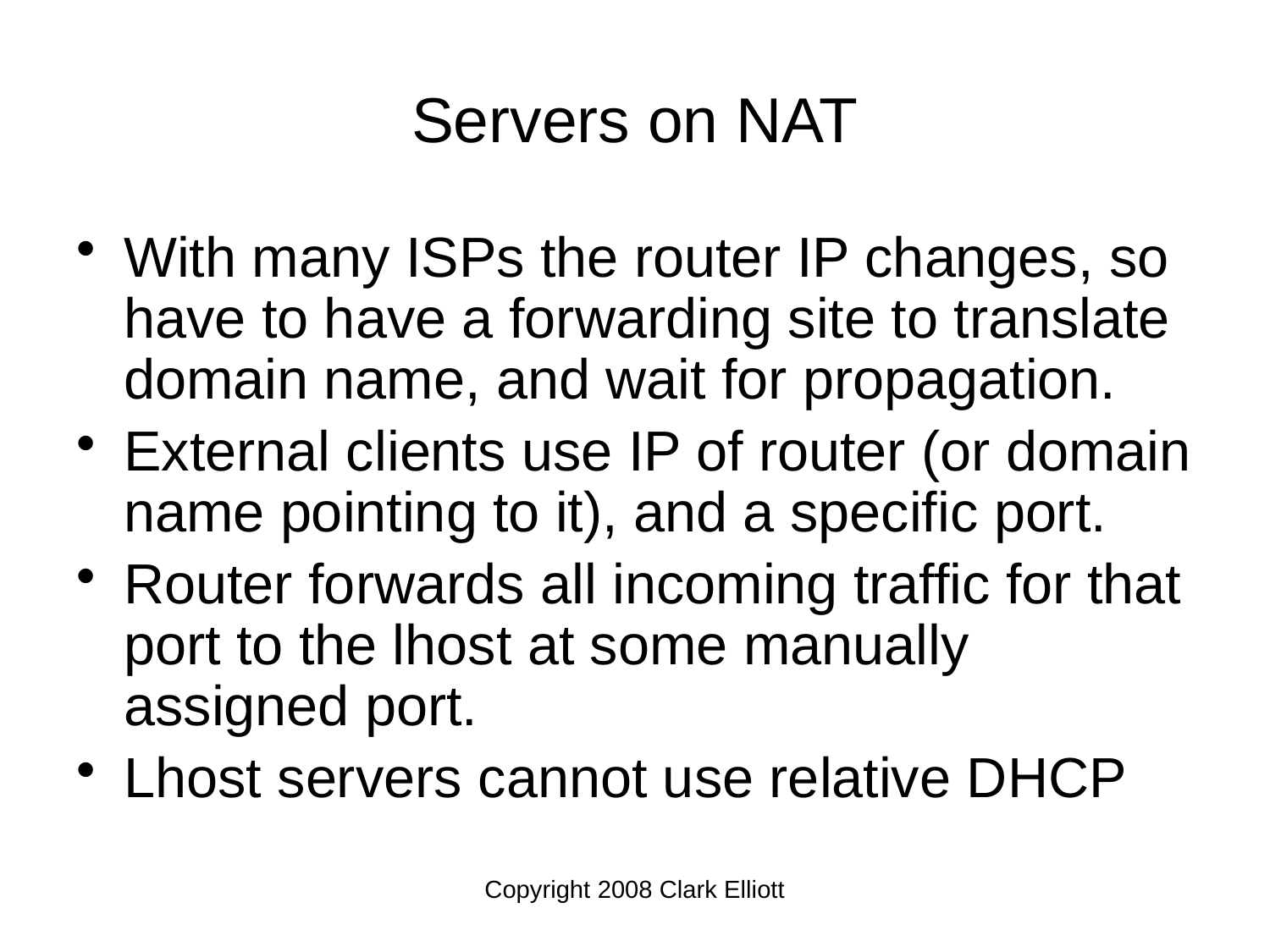

Servers on NAT
With many ISPs the router IP changes, so have to have a forwarding site to translate domain name, and wait for propagation.
External clients use IP of router (or domain name pointing to it), and a specific port.
Router forwards all incoming traffic for that port to the lhost at some manually assigned port.
Lhost servers cannot use relative DHCP
Copyright 2008 Clark Elliott